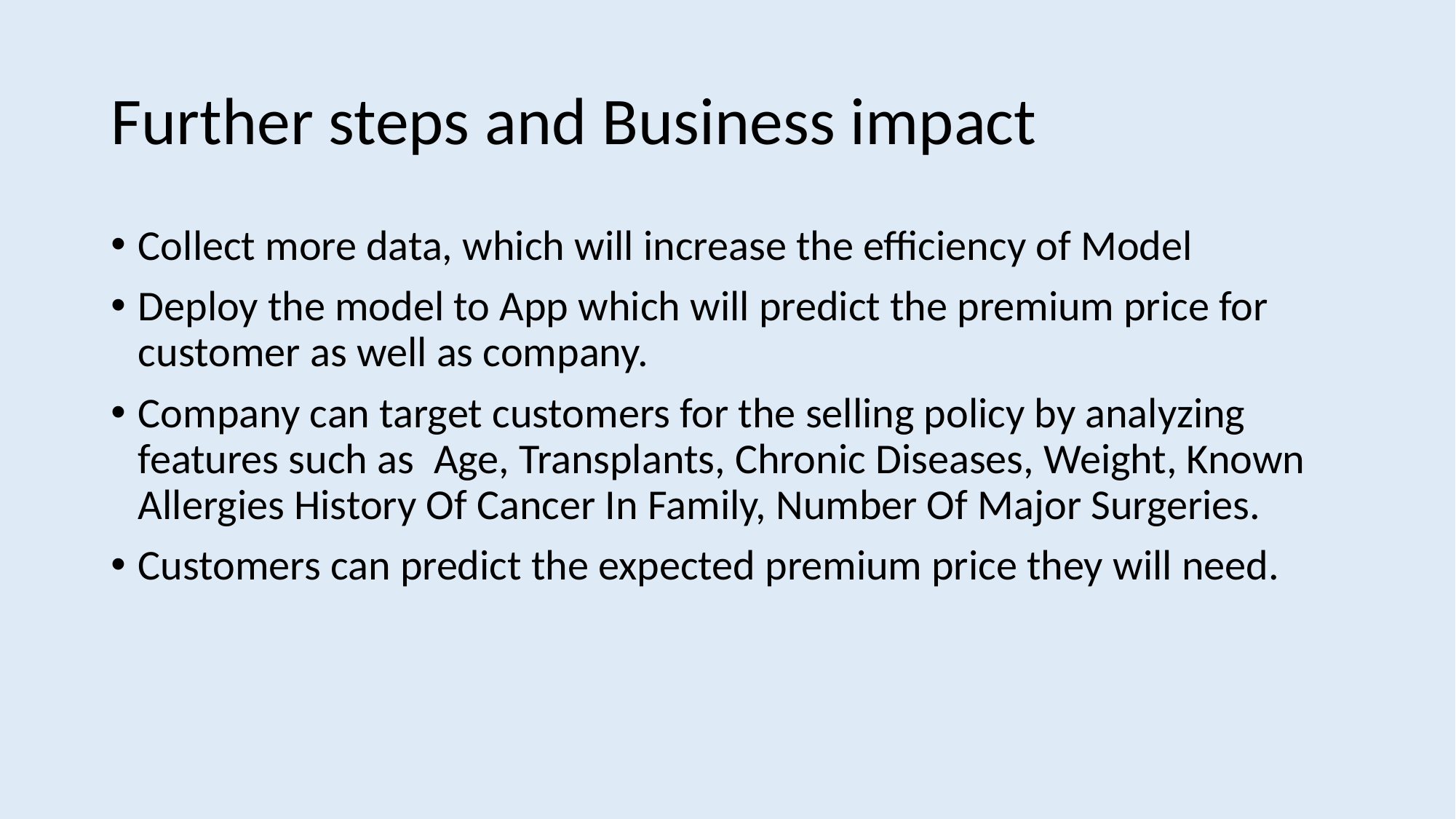

# Further steps and Business impact
Collect more data, which will increase the efficiency of Model
Deploy the model to App which will predict the premium price for customer as well as company.
Company can target customers for the selling policy by analyzing features such as  Age, Transplants, Chronic Diseases, Weight, Known Allergies History Of Cancer In Family, Number Of Major Surgeries.
Customers can predict the expected premium price they will need.